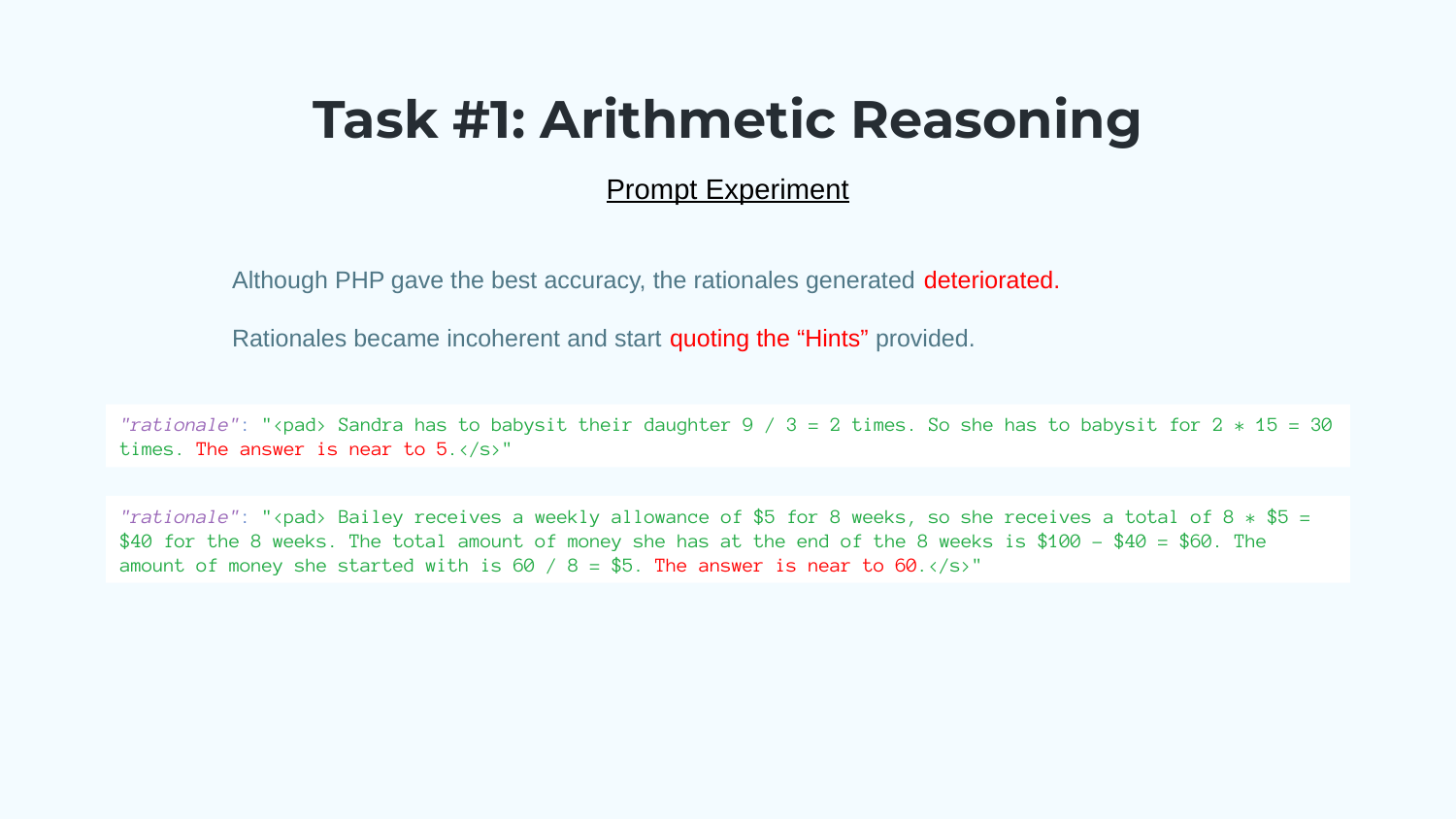

# Task #1: Arithmetic Reasoning
Prompt Experiment
Although PHP gave the best accuracy, the rationales generated deteriorated.

Rationales became incoherent and start quoting the “Hints” provided.
"rationale": "<pad> Sandra has to babysit their daughter 9 / 3 = 2 times. So she has to babysit for 2 * 15 = 30 times. The answer is near to 5.</s>"
"rationale": "<pad> Bailey receives a weekly allowance of $5 for 8 weeks, so she receives a total of 8 * $5 = $40 for the 8 weeks. The total amount of money she has at the end of the 8 weeks is $100 - $40 = $60. The amount of money she started with is 60 / 8 = $5. The answer is near to 60.</s>"